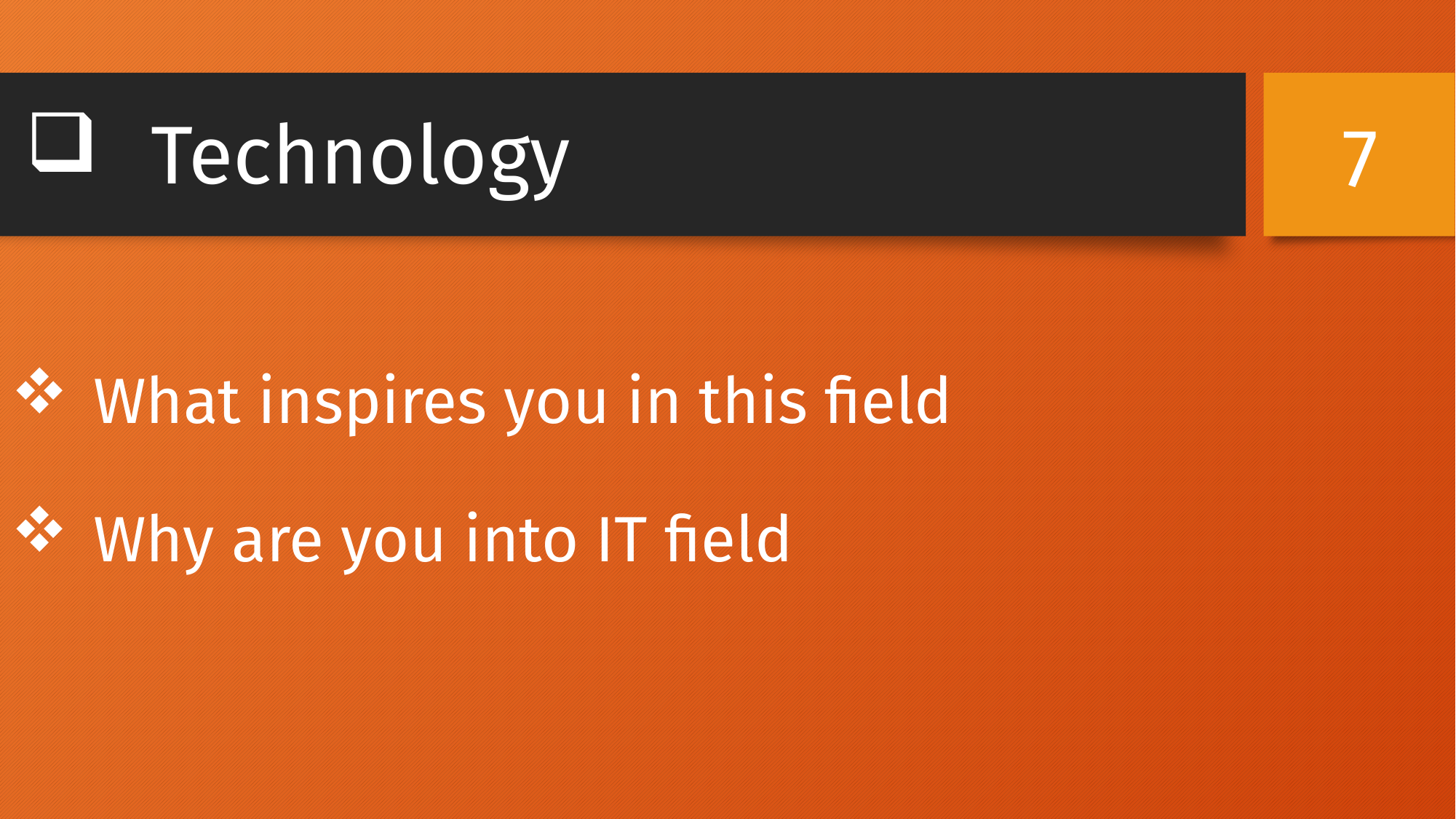

# Technology
7
 What inspires you in this field

 Why are you into IT field